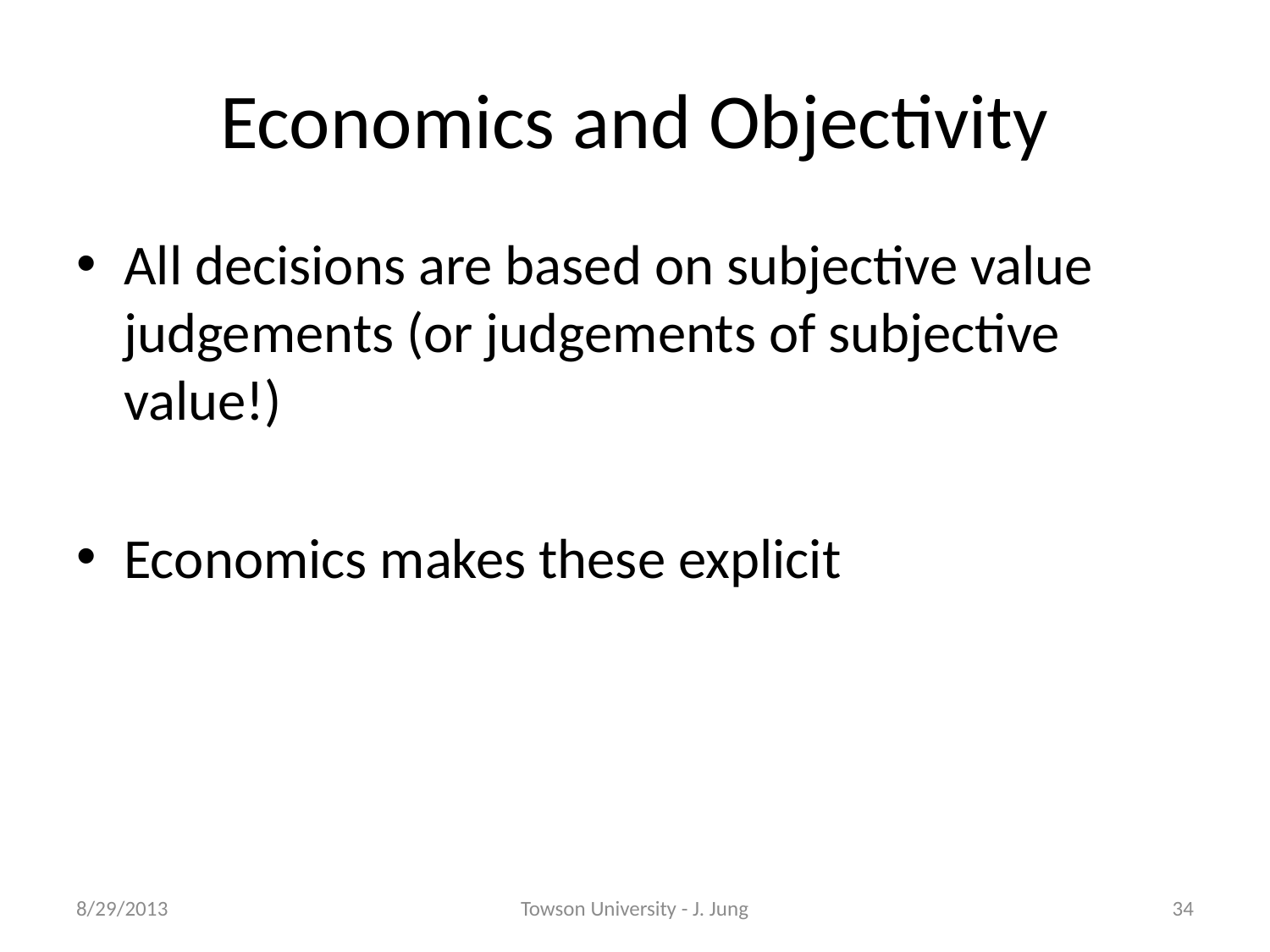

# Economics and Objectivity
All decisions are based on subjective value judgements (or judgements of subjective value!)

Economics makes these explicit

8/29/2013
Towson University - J. Jung
34